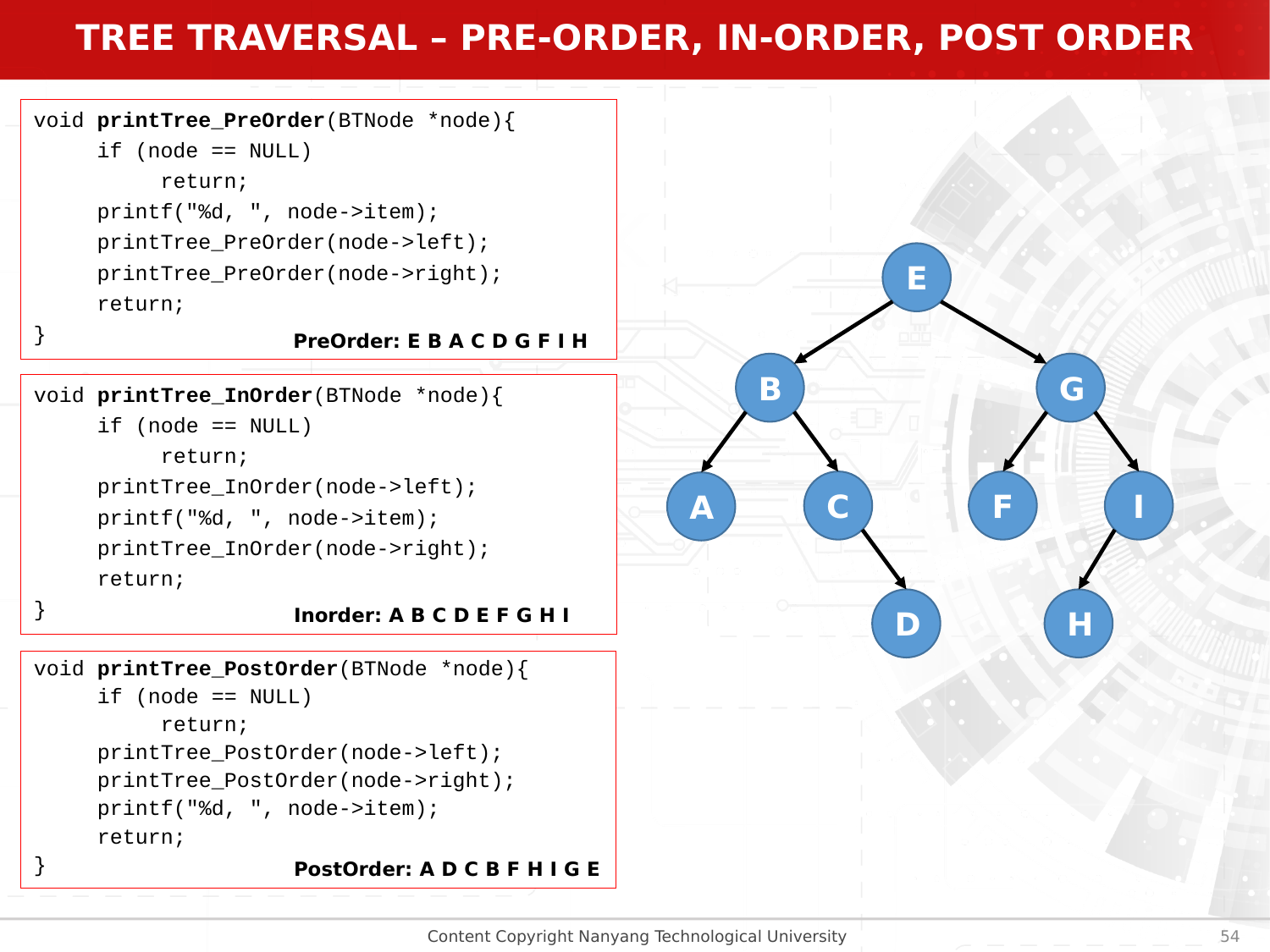

# Tree traversal – Pre-order, in-order, post order
void printTree_PreOrder(BTNode *node){
     if (node == NULL)
          return;
     printf("%d, ", node->item);
     printTree_PreOrder(node->left);
     printTree_PreOrder(node->right);
     return;
}
E
B
G
C
F
I
A
D
H
PreOrder: E B A C D G F I H

void printTree_InOrder(BTNode *node){
     if (node == NULL)
          return;
     printTree_InOrder(node->left);
     printf("%d, ", node->item);
     printTree_InOrder(node->right);
     return;
}
Inorder: A B C D E F G H I
void printTree_PostOrder(BTNode *node){
     if (node == NULL)
          return;
     printTree_PostOrder(node->left);
     printTree_PostOrder(node->right);
     printf("%d, ", node->item);
     return;
}
PostOrder: A D C B F H I G E